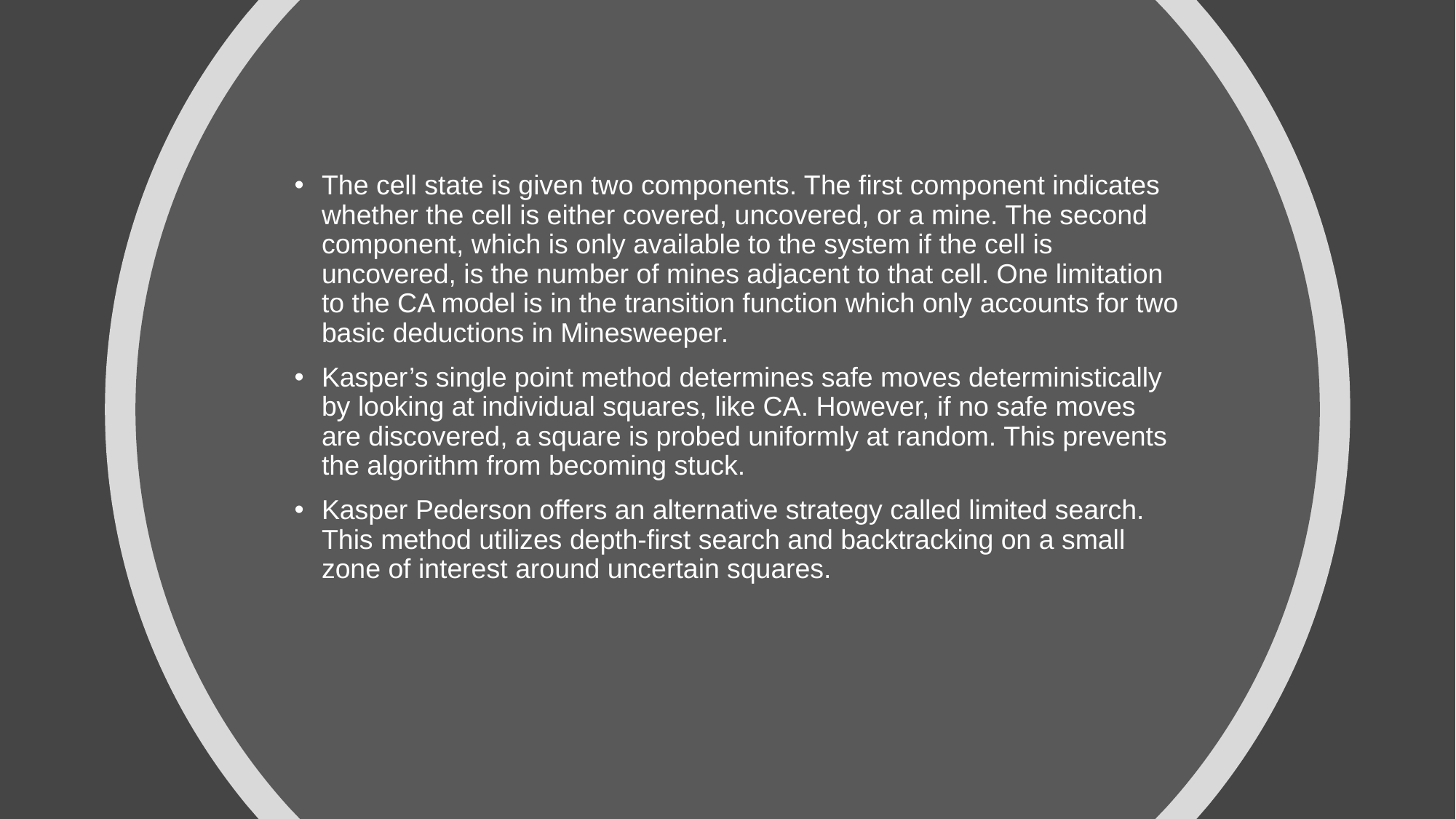

The cell state is given two components. The first component indicates whether the cell is either covered, uncovered, or a mine. The second component, which is only available to the system if the cell is uncovered, is the number of mines adjacent to that cell. One limitation to the CA model is in the transition function which only accounts for two basic deductions in Minesweeper.
Kasper’s single point method determines safe moves deterministically by looking at individual squares, like CA. However, if no safe moves are discovered, a square is probed uniformly at random. This prevents the algorithm from becoming stuck.
Kasper Pederson offers an alternative strategy called limited search. This method utilizes depth-first search and backtracking on a small zone of interest around uncertain squares.